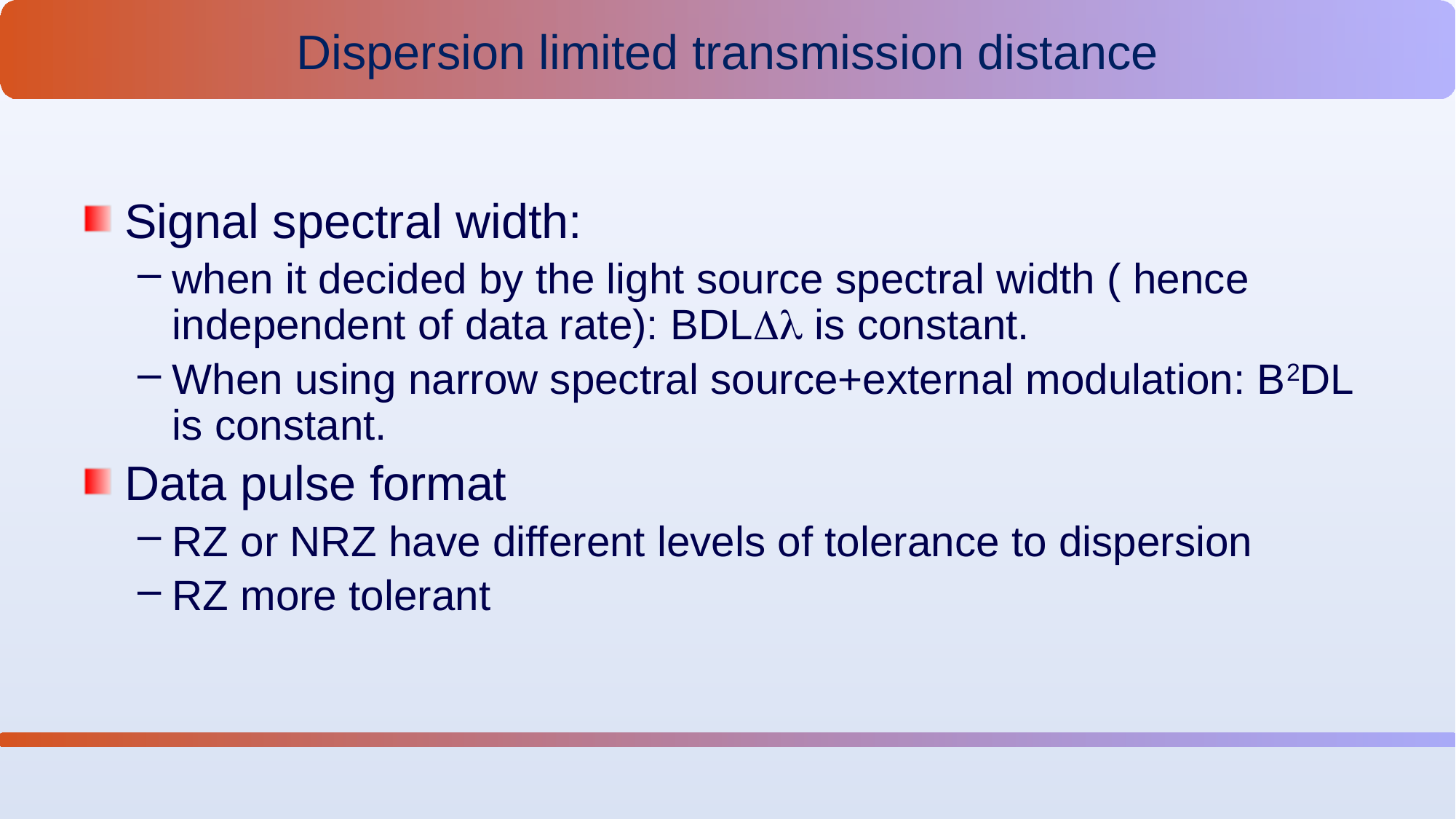

Dispersion limited transmission distance
Signal spectral width:
when it decided by the light source spectral width ( hence independent of data rate): BDLΔλ is constant.
When using narrow spectral source+external modulation: B2DL is constant.
Data pulse format
RZ or NRZ have different levels of tolerance to dispersion
RZ more tolerant